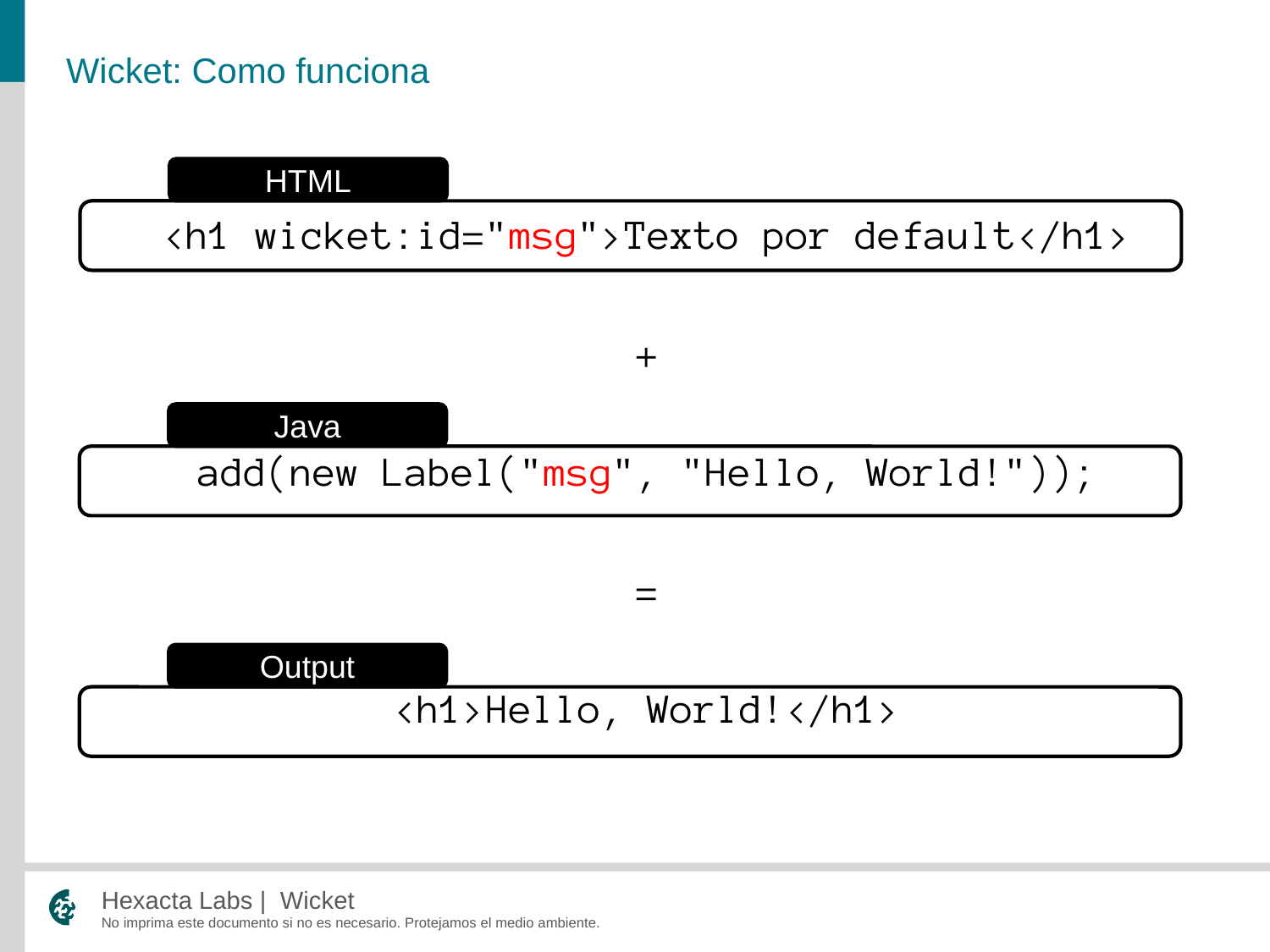

# Wicket: Como funciona

HTML
<h1 wicket:id="msg">Texto por default</h1>

+

add(new Label("msg", "Hello, World!"));

=

<h1>Hello, World!</h1>

Java

Output